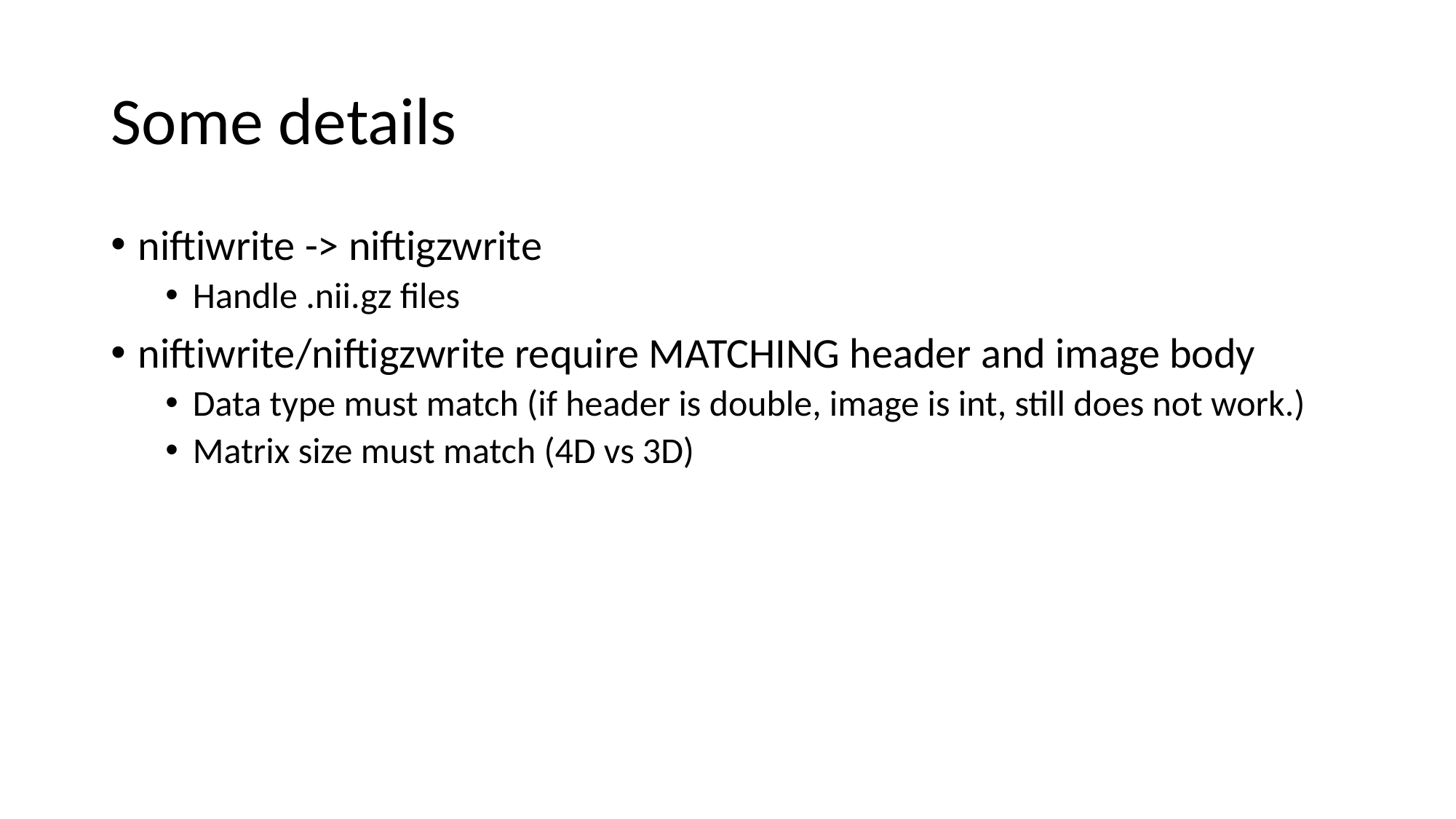

# Some details
niftiwrite -> niftigzwrite
Handle .nii.gz files
niftiwrite/niftigzwrite require MATCHING header and image body
Data type must match (if header is double, image is int, still does not work.)
Matrix size must match (4D vs 3D)